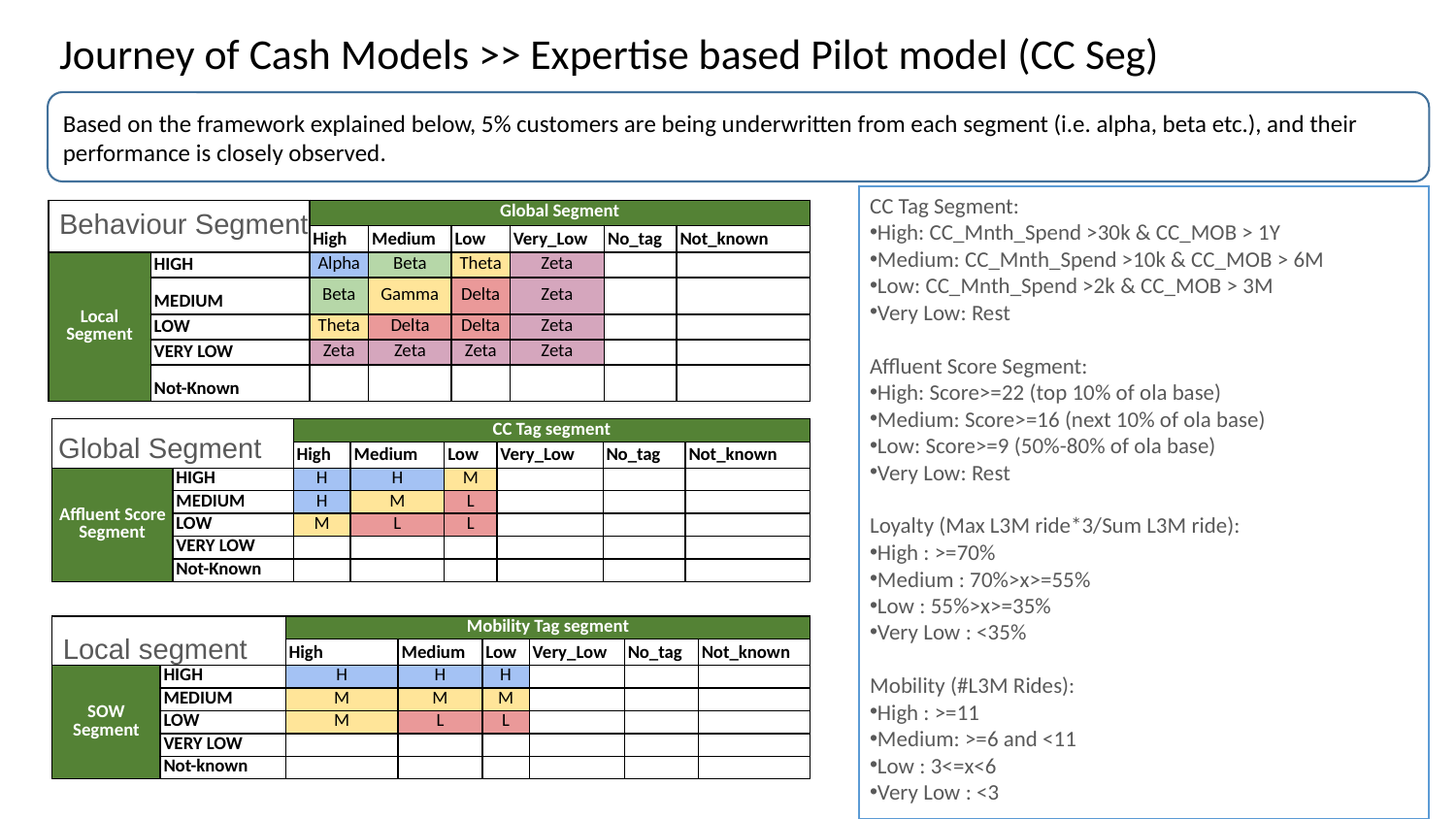

Journey of Cash Models >> Expertise based Pilot model (CC Seg)
Based on the framework explained below, 5% customers are being underwritten from each segment (i.e. alpha, beta etc.), and their performance is closely observed.
CC Tag Segment:
High: CC_Mnth_Spend >30k & CC_MOB > 1Y
Medium: CC_Mnth_Spend >10k & CC_MOB > 6M
Low: CC_Mnth_Spend >2k & CC_MOB > 3M
Very Low: Rest
Affluent Score Segment:
High: Score>=22 (top 10% of ola base)
Medium: Score>=16 (next 10% of ola base)
Low: Score>=9 (50%-80% of ola base)
Very Low: Rest
Loyalty (Max L3M ride*3/Sum L3M ride):
High : >=70%
Medium : 70%>x>=55%
Low : 55%>x>=35%
Very Low : <35%
Mobility (#L3M Rides):
High : >=11
Medium: >=6 and <11
Low : 3<=x<6
Very Low : <3
|  |  | Global Segment |  |  |  |  |  |
| --- | --- | --- | --- | --- | --- | --- | --- |
|  |  | High | Medium | Low | Very\_Low | No\_tag | Not\_known |
| Local Segment | HIGH | Alpha | Beta | Theta | Zeta |  |  |
|  | MEDIUM | Beta | Gamma | Delta | Zeta |  |  |
|  | LOW | Theta | Delta | Delta | Zeta |  |  |
|  | VERY LOW | Zeta | Zeta | Zeta | Zeta |  |  |
|  | Not-Known |  |  |  |  |  |  |
Behaviour Segment
|  |  | CC Tag segment |  |  |  |  |  |
| --- | --- | --- | --- | --- | --- | --- | --- |
|  |  | High | Medium | Low | Very\_Low | No\_tag | Not\_known |
| Affluent Score Segment | HIGH | H | H | M |  |  |  |
|  | MEDIUM | H | M | L |  |  |  |
|  | LOW | M | L | L |  |  |  |
|  | VERY LOW |  |  |  |  |  |  |
|  | Not-Known |  |  |  |  |  |  |
Global Segment
|  |  | Mobility Tag segment |  |  |  |  |  |
| --- | --- | --- | --- | --- | --- | --- | --- |
|  |  | High | Medium | Low | Very\_Low | No\_tag | Not\_known |
| SOW Segment | HIGH | H | H | H |  |  |  |
|  | MEDIUM | M | M | M |  |  |  |
|  | LOW | M | L | L |  |  |  |
|  | VERY LOW |  |  |  |  |  |  |
|  | Not-known |  |  |  |  |  |  |
Local segment